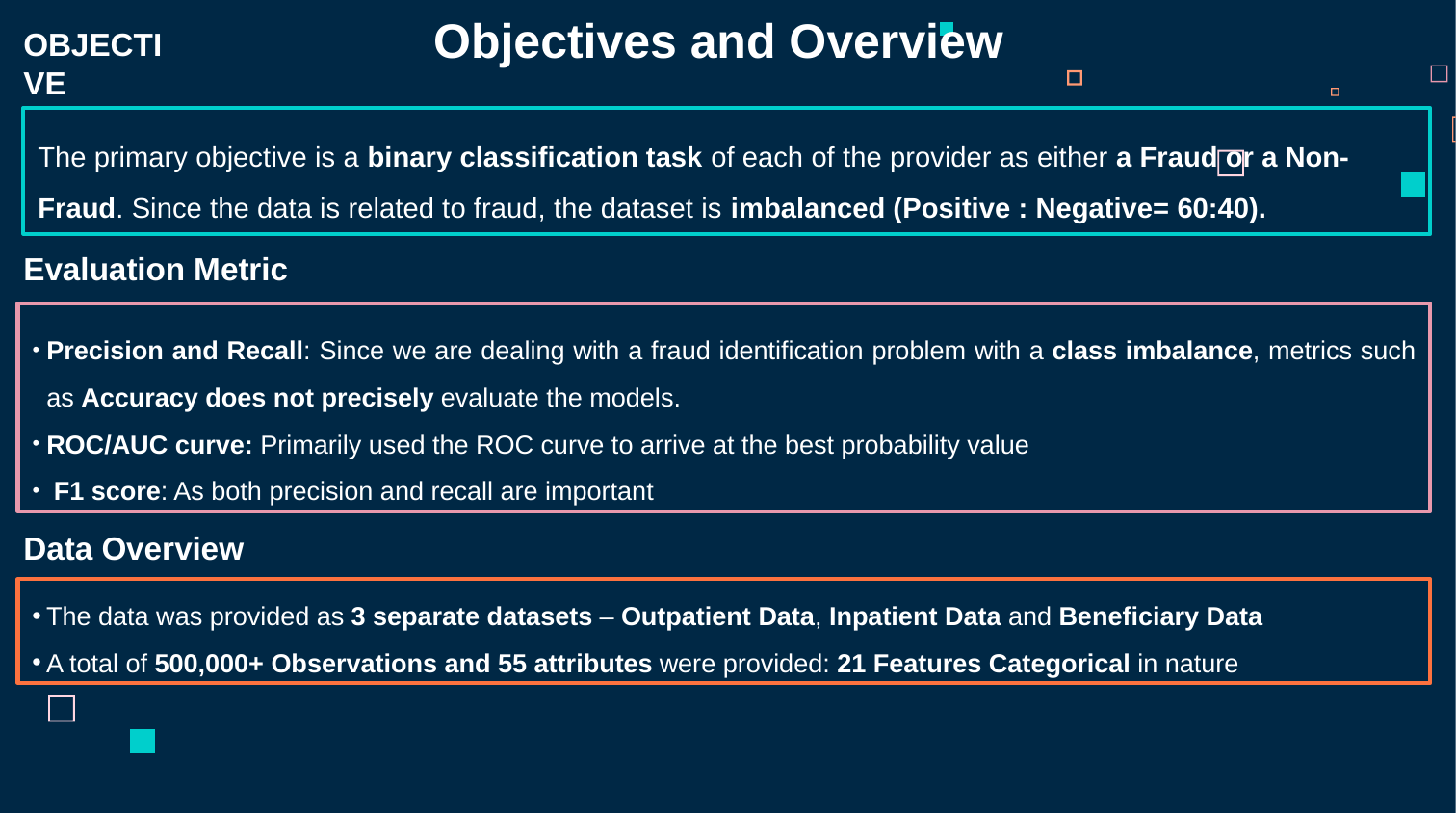

Objectives and Overview
# OBJECTIVE
The primary objective is a binary classification task of each of the provider as either a Fraud or a Non-Fraud. Since the data is related to fraud, the dataset is imbalanced (Positive : Negative= 60:40).
Evaluation Metric
Precision and Recall: Since we are dealing with a fraud identification problem with a class imbalance, metrics such as Accuracy does not precisely evaluate the models.
ROC/AUC curve: Primarily used the ROC curve to arrive at the best probability value
 F1 score: As both precision and recall are important

Data Overview
The data was provided as 3 separate datasets – Outpatient Data, Inpatient Data and Beneficiary Data
A total of 500,000+ Observations and 55 attributes were provided: 21 Features Categorical in nature